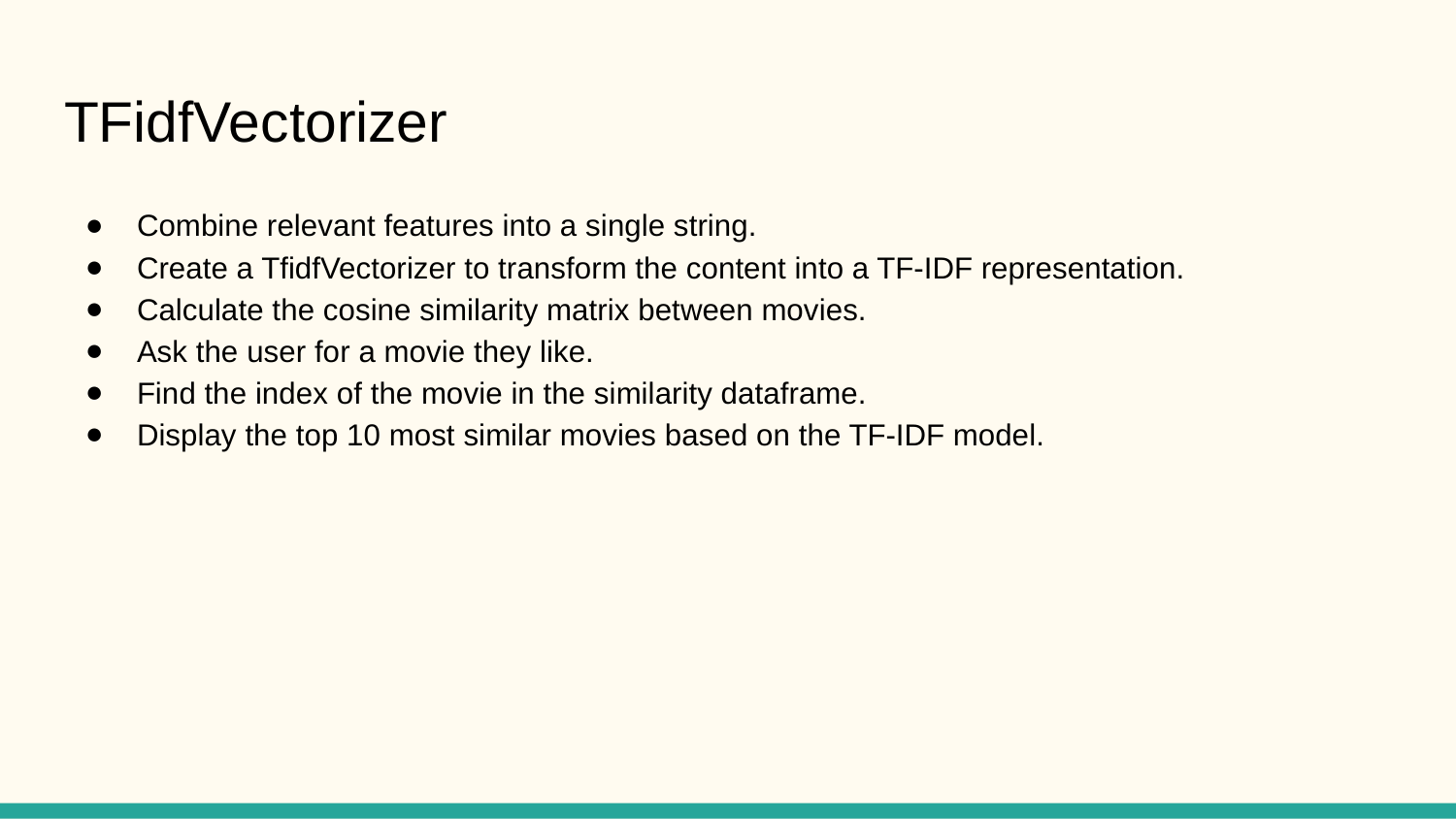

# TFidfVectorizer
Combine relevant features into a single string.
Create a TfidfVectorizer to transform the content into a TF-IDF representation.
Calculate the cosine similarity matrix between movies.
Ask the user for a movie they like.
Find the index of the movie in the similarity dataframe.
Display the top 10 most similar movies based on the TF-IDF model.